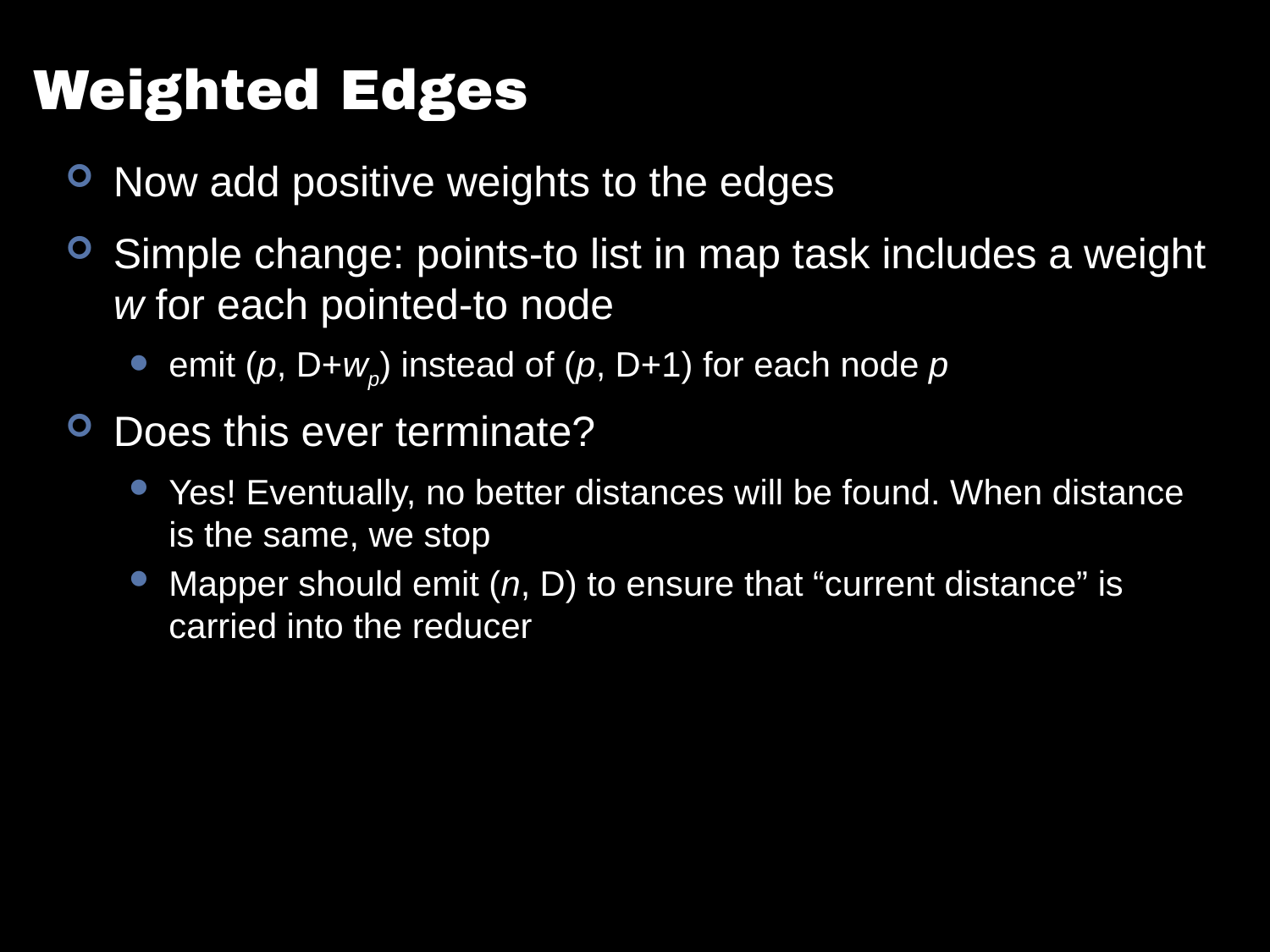

# Weighted Edges
Now add positive weights to the edges
Simple change: points-to list in map task includes a weight w for each pointed-to node
emit (p, D+wp) instead of (p, D+1) for each node p
Does this ever terminate?
Yes! Eventually, no better distances will be found. When distance is the same, we stop
Mapper should emit (n, D) to ensure that “current distance” is carried into the reducer